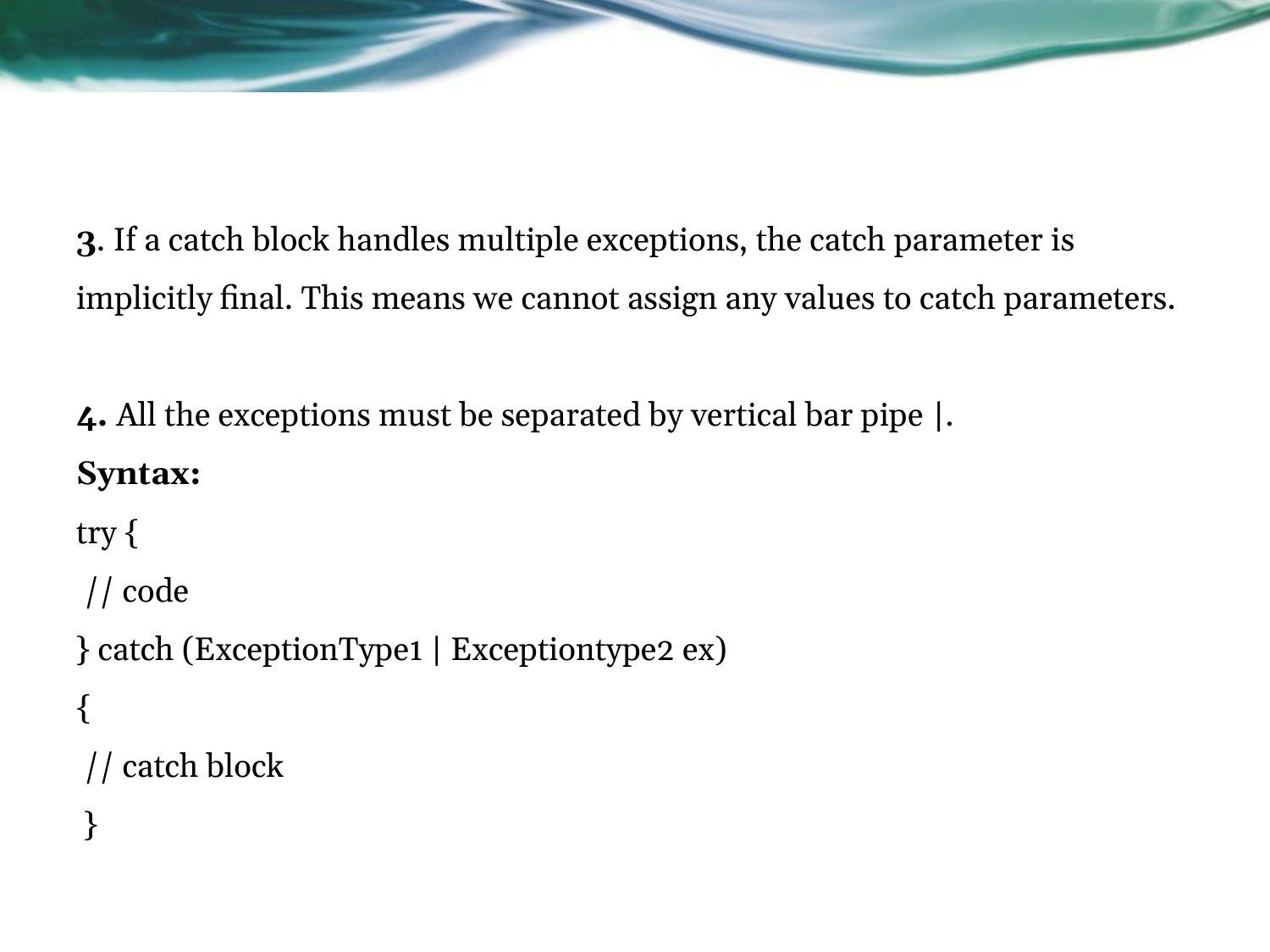

3. If a catch block handles multiple exceptions, the catch parameter is implicitly final. This means we cannot assign any values to catch parameters.

4. All the exceptions must be separated by vertical bar pipe |.
Syntax:
try {
 // code
} catch (ExceptionType1 | Exceptiontype2 ex)
{
 // catch block
 }